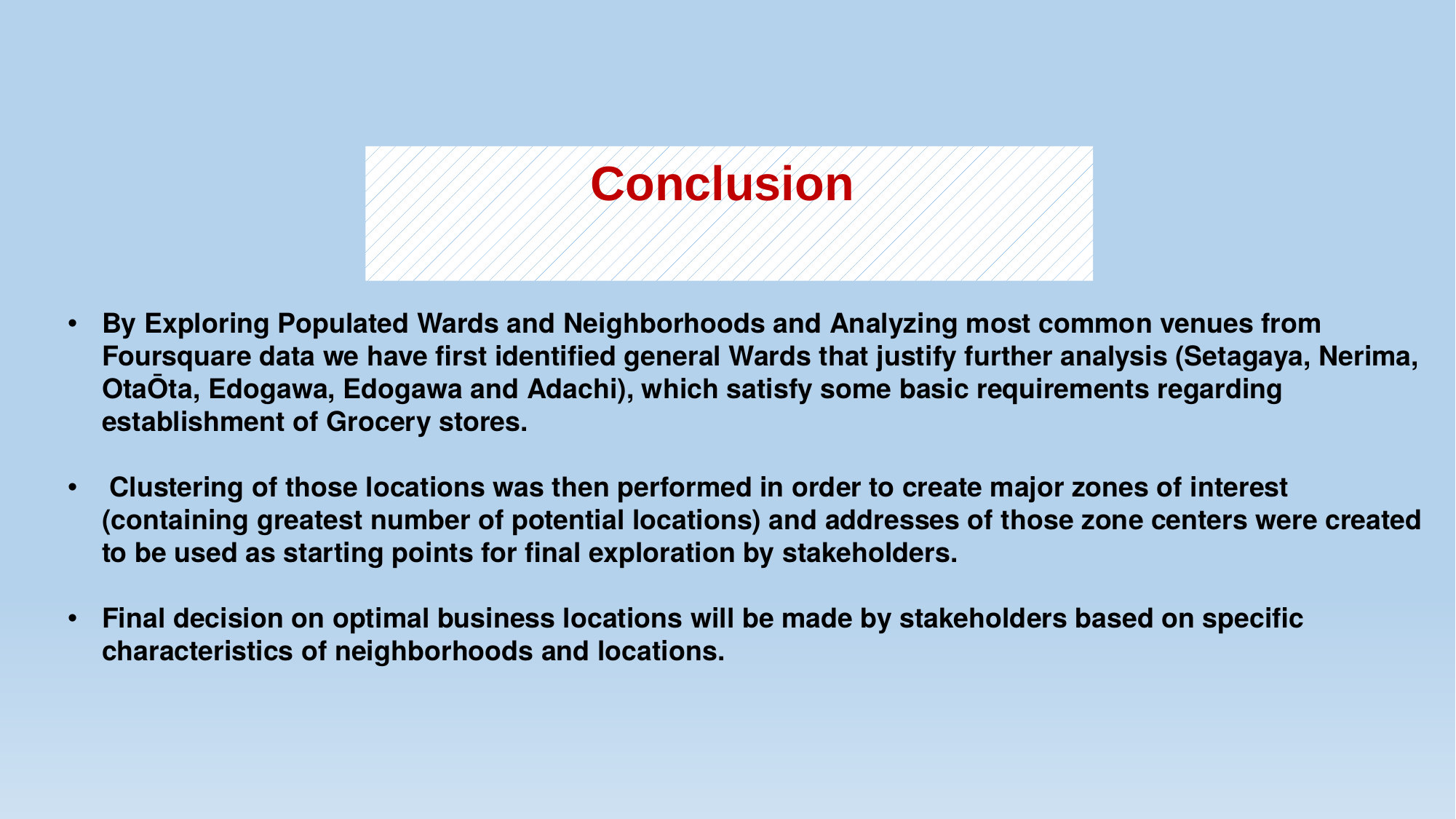

Conclusion

By Exploring Populated Wards and Neighborhoods and Analyzing most common venues from Foursquare data we have first identified general Wards that justify further analysis (Setagaya, Nerima, OtaŌta, Edogawa, Edogawa and Adachi), which satisfy some basic requirements regarding establishment of Grocery stores.

 Clustering of those locations was then performed in order to create major zones of interest (containing greatest number of potential locations) and addresses of those zone centers were created to be used as starting points for final exploration by stakeholders.

Final decision on optimal business locations will be made by stakeholders based on specific characteristics of neighborhoods and locations.